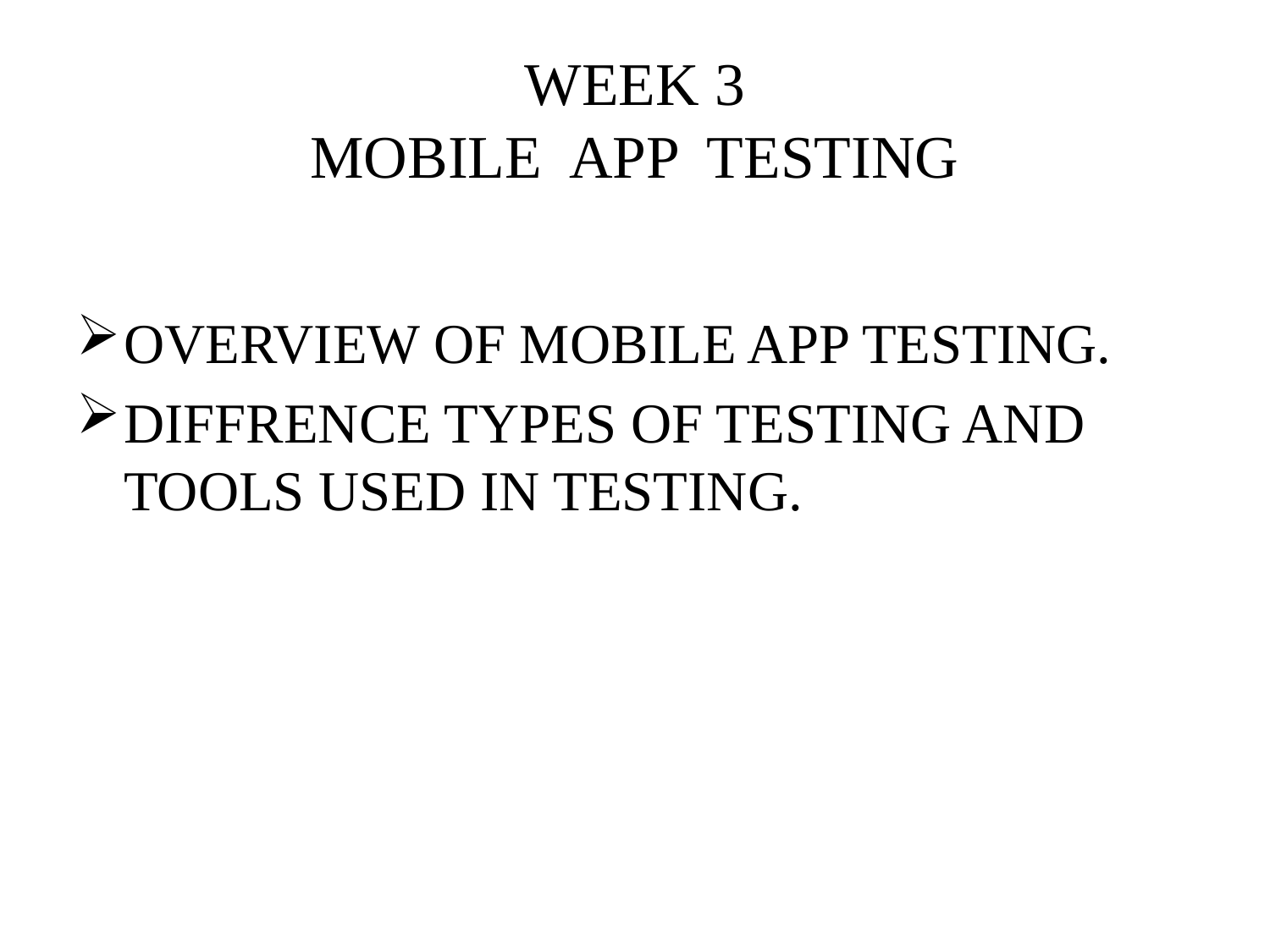

# WEEK 3 MOBILE  APP  TESTING

OVERVIEW OF MOBILE APP TESTING.
DIFFRENCE TYPES OF TESTING AND TOOLS USED IN TESTING.